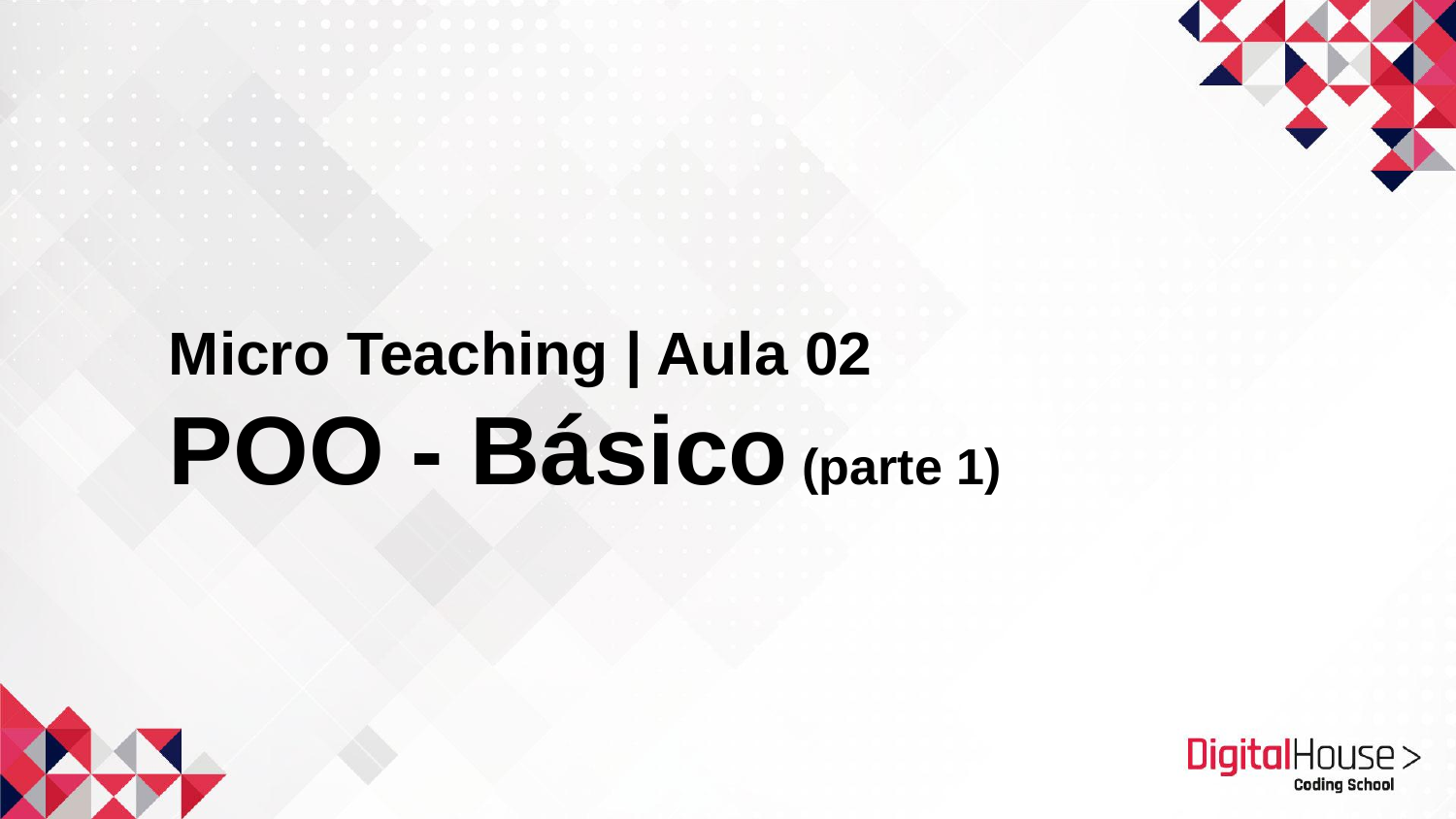

Micro Teaching | Aula 02
POO - Básico (parte 1)